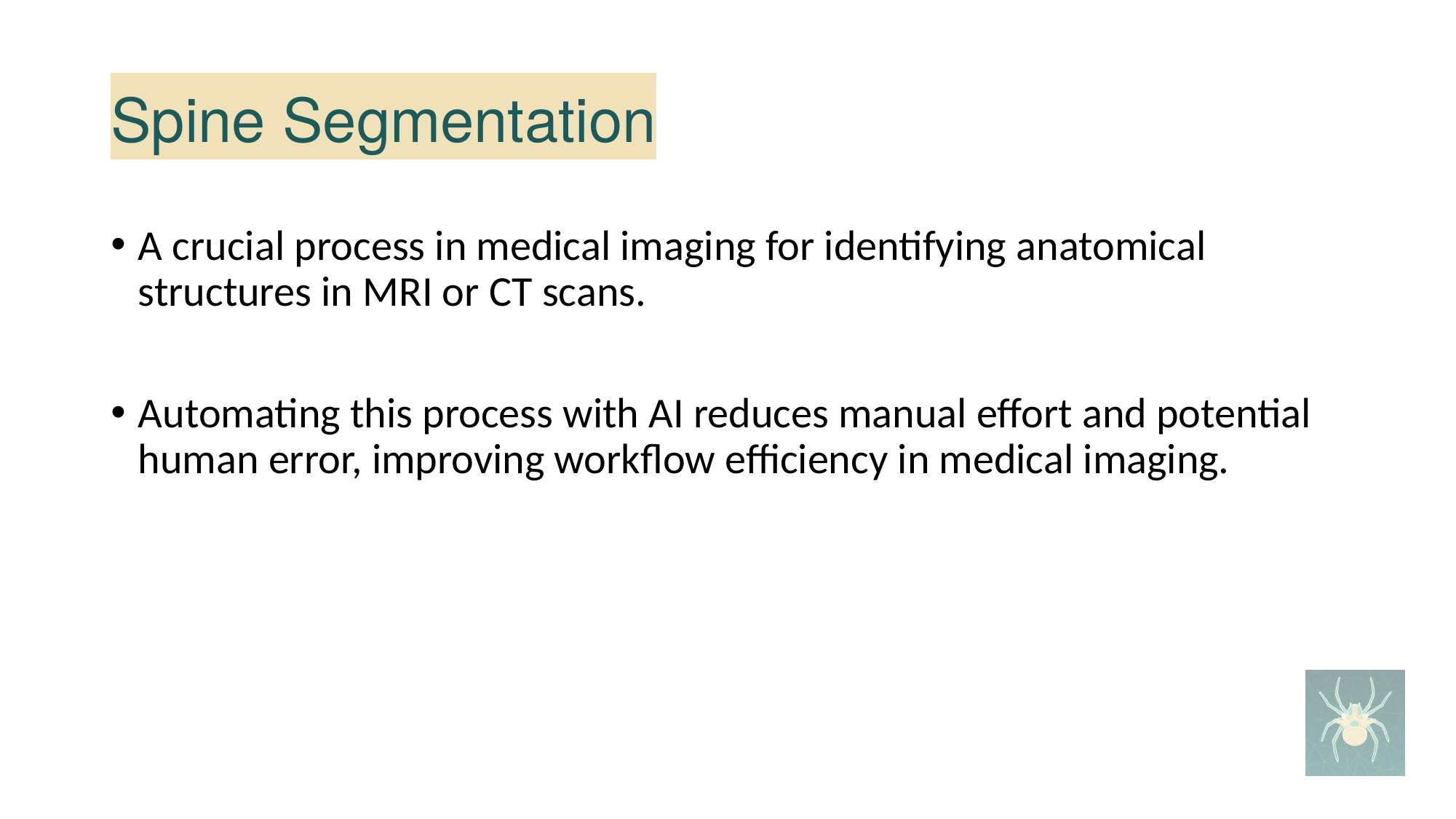

# Spine Segmentation
A crucial process in medical imaging for identifying anatomical structures in MRI or CT scans.

Automating this process with AI reduces manual effort and potential human error, improving workflow efficiency in medical imaging.